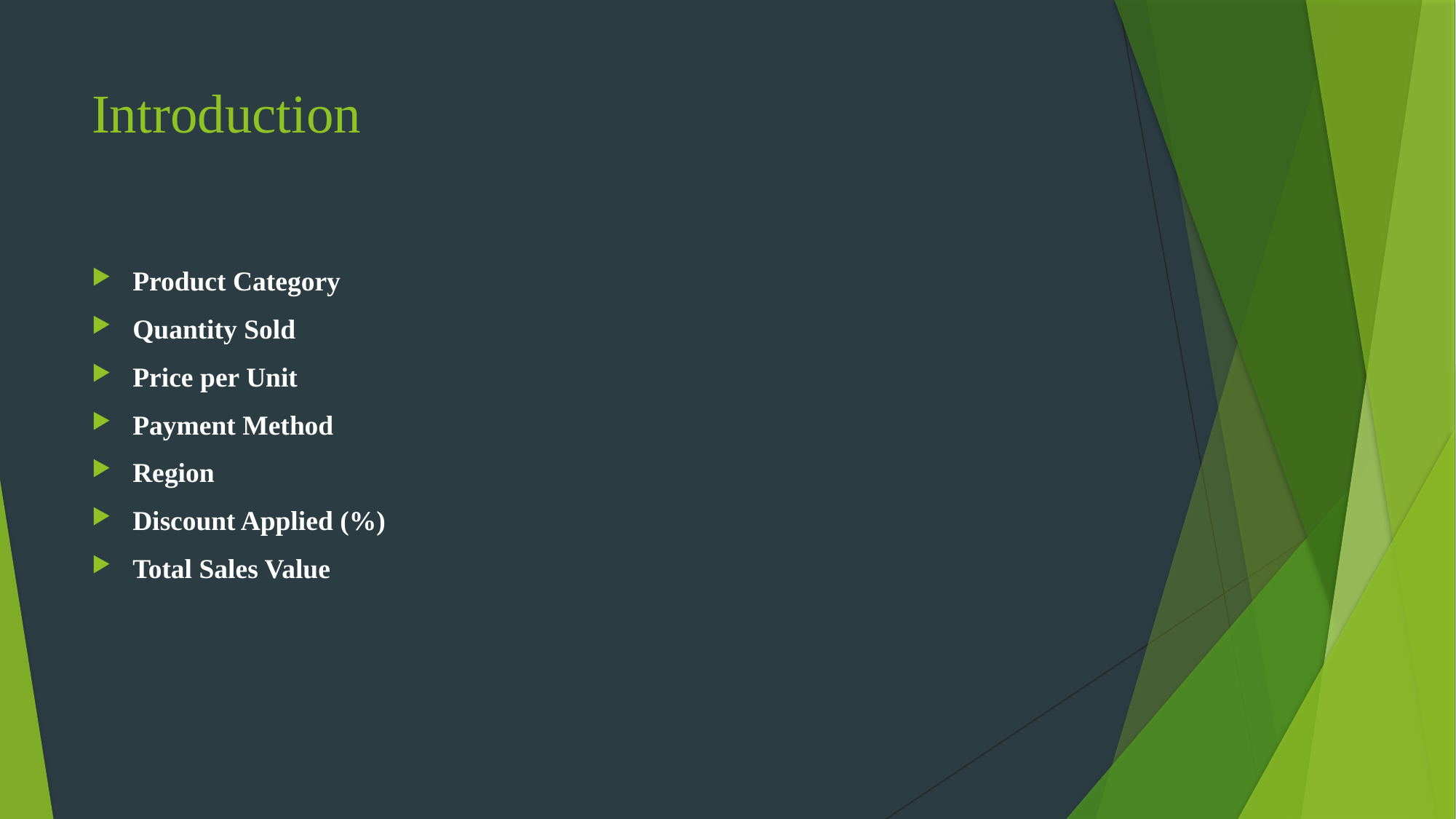

# Introduction
Product Category
Quantity Sold
Price per Unit
Payment Method
Region
Discount Applied (%)
Total Sales Value